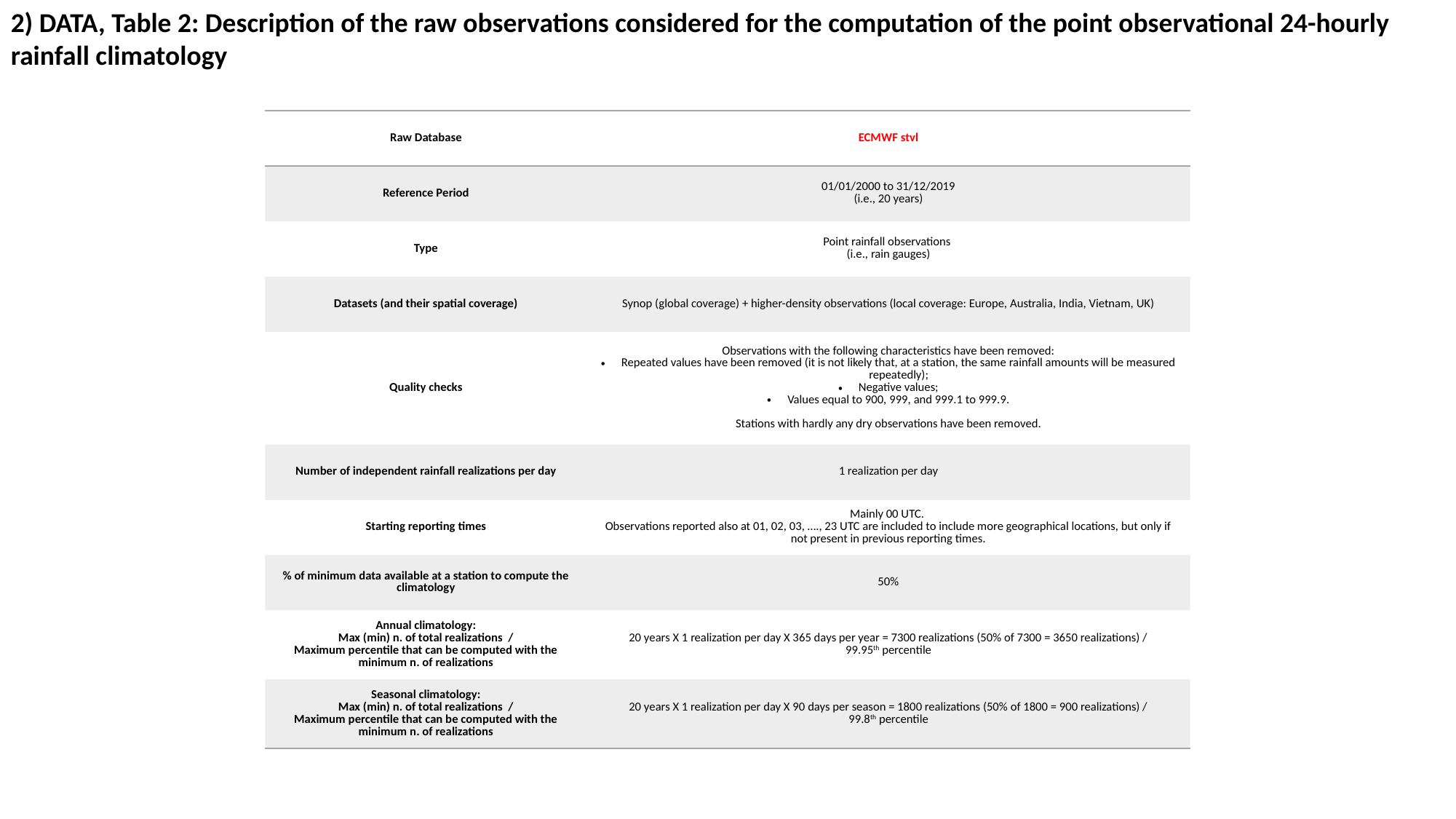

2) DATA, Table 2: Description of the raw observations considered for the computation of the point observational 24-hourly rainfall climatology
| Raw Database | ECMWF stvl |
| --- | --- |
| Reference Period | 01/01/2000 to 31/12/2019 (i.e., 20 years) |
| Type | Point rainfall observations (i.e., rain gauges) |
| Datasets (and their spatial coverage) | Synop (global coverage) + higher-density observations (local coverage: Europe, Australia, India, Vietnam, UK) |
| Quality checks | Observations with the following characteristics have been removed: Repeated values have been removed (it is not likely that, at a station, the same rainfall amounts will be measured repeatedly); Negative values; Values equal to 900, 999, and 999.1 to 999.9. Stations with hardly any dry observations have been removed. |
| Number of independent rainfall realizations per day | 1 realization per day |
| Starting reporting times | Mainly 00 UTC. Observations reported also at 01, 02, 03, …., 23 UTC are included to include more geographical locations, but only if not present in previous reporting times. |
| % of minimum data available at a station to compute the climatology | 50% |
| Annual climatology: Max (min) n. of total realizations / Maximum percentile that can be computed with the minimum n. of realizations | 20 years X 1 realization per day X 365 days per year = 7300 realizations (50% of 7300 = 3650 realizations) / 99.95th percentile |
| Seasonal climatology: Max (min) n. of total realizations / Maximum percentile that can be computed with the minimum n. of realizations | 20 years X 1 realization per day X 90 days per season = 1800 realizations (50% of 1800 = 900 realizations) / 99.8th percentile |